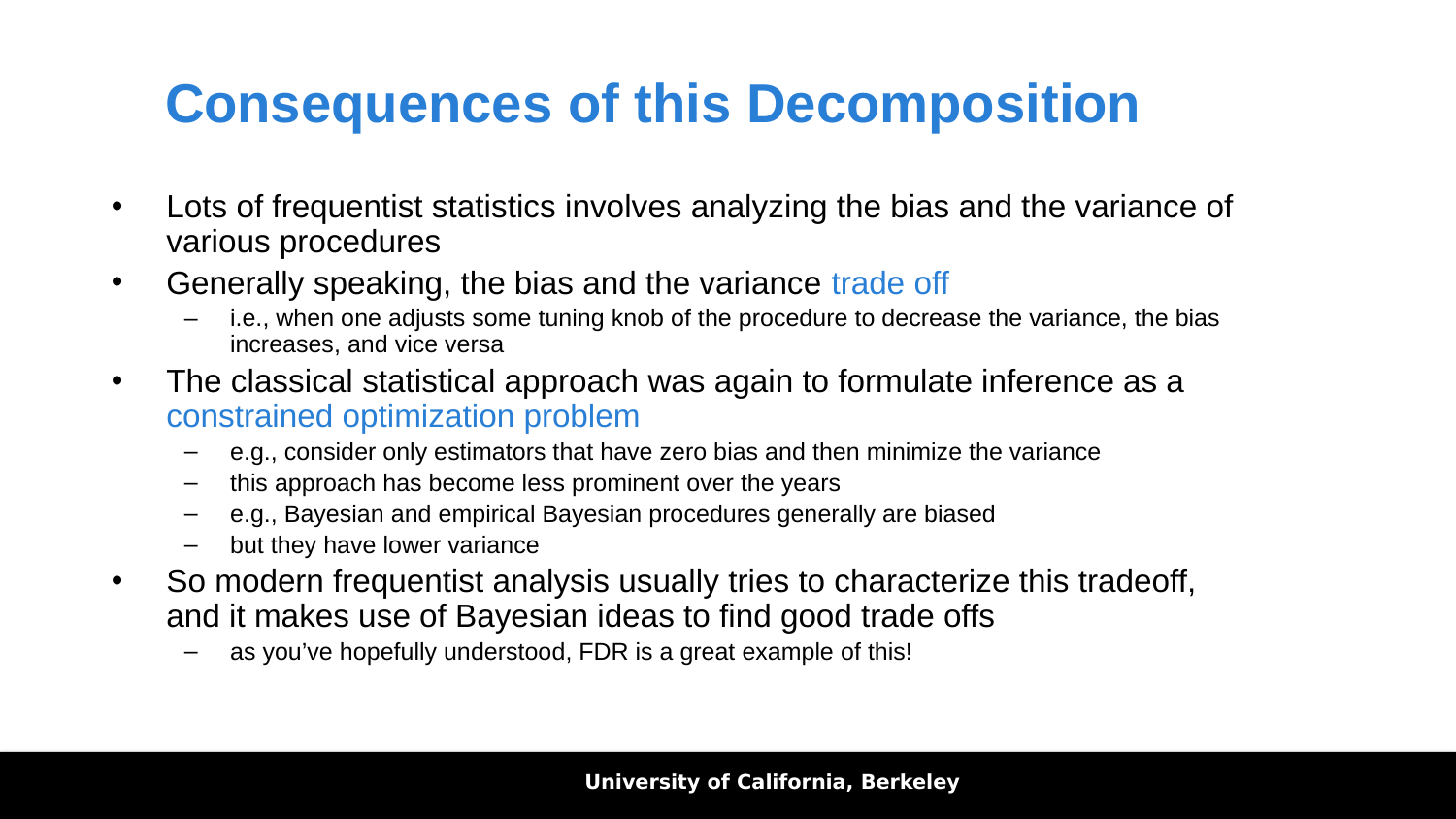

# Consequences of this Decomposition
Lots of frequentist statistics involves analyzing the bias and the variance of various procedures
Generally speaking, the bias and the variance trade off
i.e., when one adjusts some tuning knob of the procedure to decrease the variance, the bias increases, and vice versa
The classical statistical approach was again to formulate inference as a constrained optimization problem
e.g., consider only estimators that have zero bias and then minimize the variance
this approach has become less prominent over the years
e.g., Bayesian and empirical Bayesian procedures generally are biased
but they have lower variance
So modern frequentist analysis usually tries to characterize this tradeoff, and it makes use of Bayesian ideas to find good trade offs
as you’ve hopefully understood, FDR is a great example of this!

University of California, Berkeley